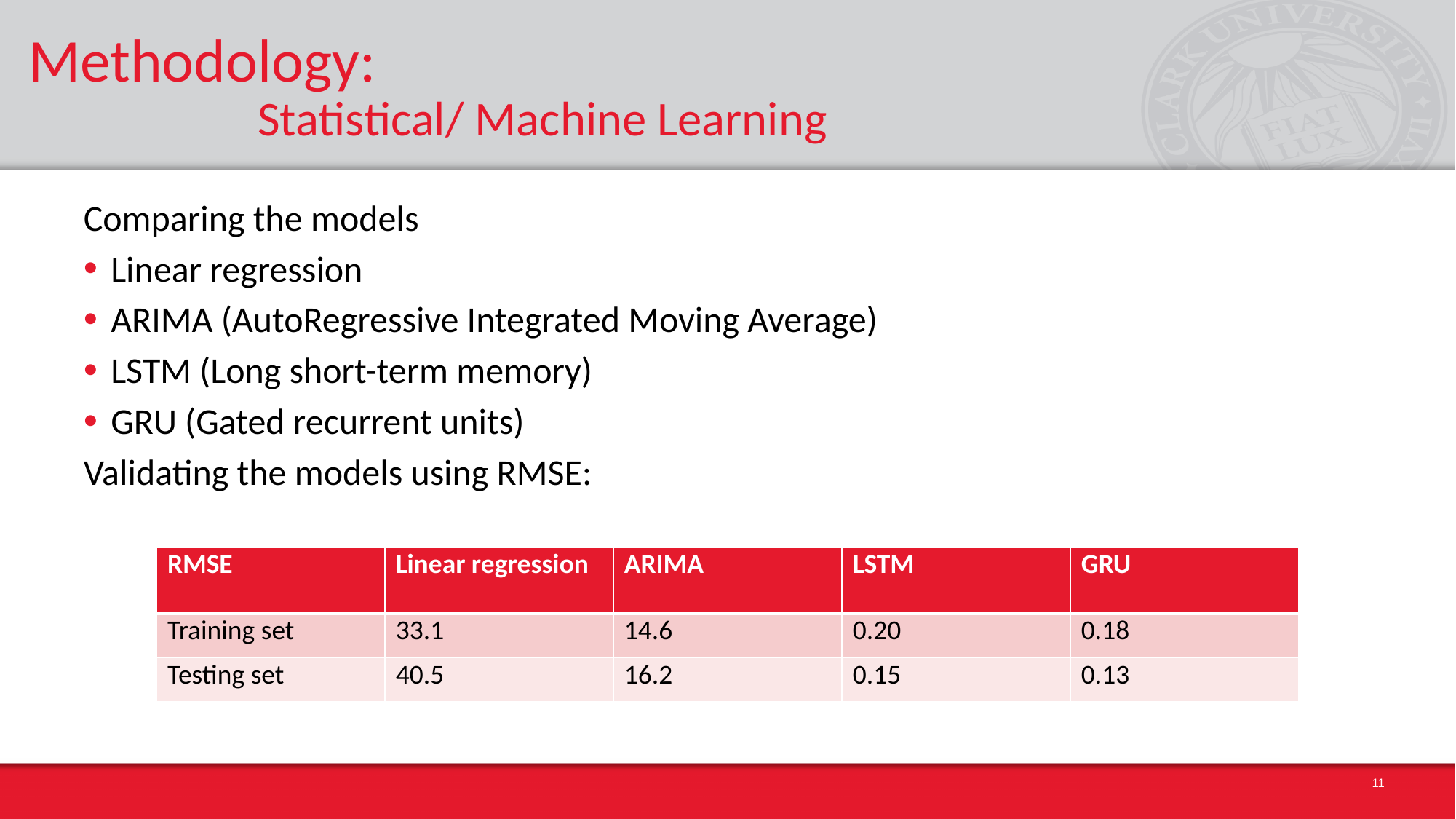

# Methodology: Statistical/ Machine Learning
Comparing the models
Linear regression
ARIMA (AutoRegressive Integrated Moving Average)
LSTM (Long short-term memory)
GRU (Gated recurrent units)
Validating the models using RMSE:
| RMSE | Linear regression | ARIMA | LSTM | GRU |
| --- | --- | --- | --- | --- |
| Training set | 33.1 | 14.6 | 0.20 | 0.18 |
| Testing set | 40.5 | 16.2 | 0.15 | 0.13 |
11